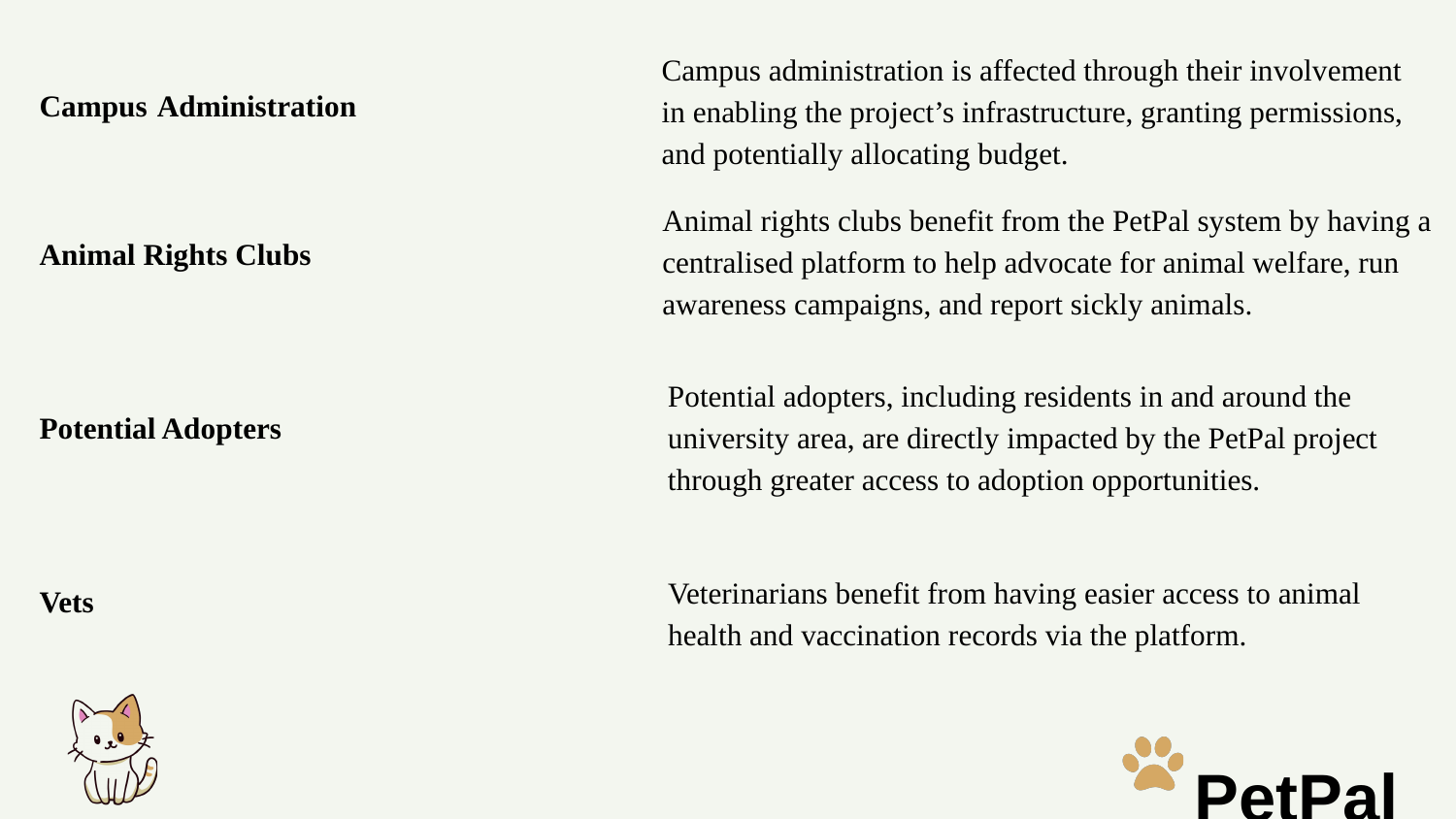

Campus administration is affected through their involvement
in enabling the project’s infrastructure, granting permissions,
and potentially allocating budget.
Campus Administration
Animal rights clubs benefit from the PetPal system by having a centralised platform to help advocate for animal welfare, run awareness campaigns, and report sickly animals.
Animal Rights Clubs
Potential adopters, including residents in and around the
university area, are directly impacted by the PetPal project
through greater access to adoption opportunities.
Potential Adopters
Veterinarians benefit from having easier access to animal
health and vaccination records via the platform.
Vets

PetPal